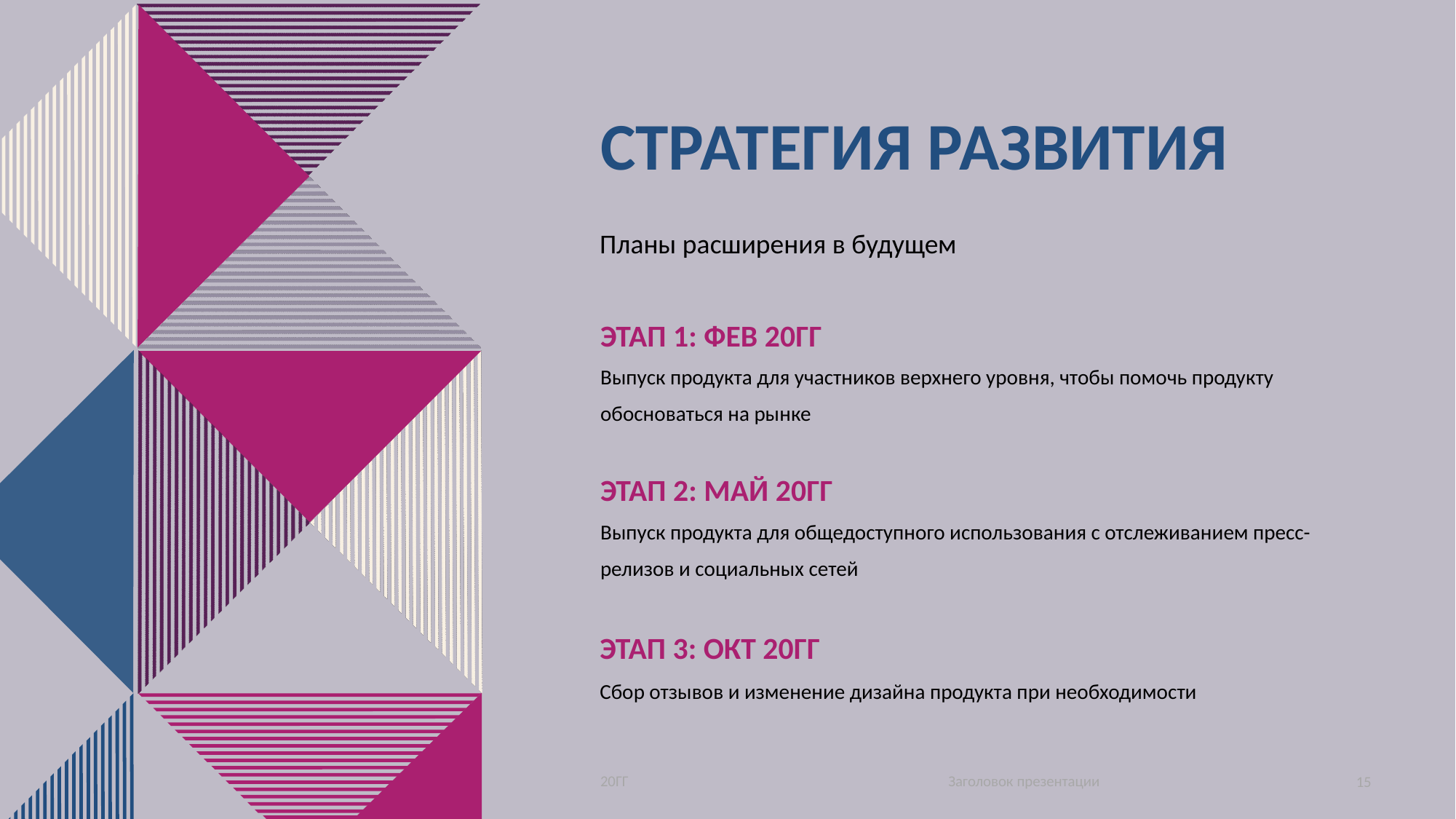

# СТРАТЕГИЯ РАЗВИТИЯ
Планы расширения в будущем

ЭТАП 1: ФЕВ 20ГГ
Выпуск продукта для участников верхнего уровня, чтобы помочь продукту обосноваться на рынке
ЭТАП 2: МАЙ 20ГГ
Выпуск продукта для общедоступного использования с отслеживанием пресс-релизов и социальных сетей
ЭТАП 3: ОКТ 20ГГ
Сбор отзывов и изменение дизайна продукта при необходимости
Заголовок презентации
20ГГ
15